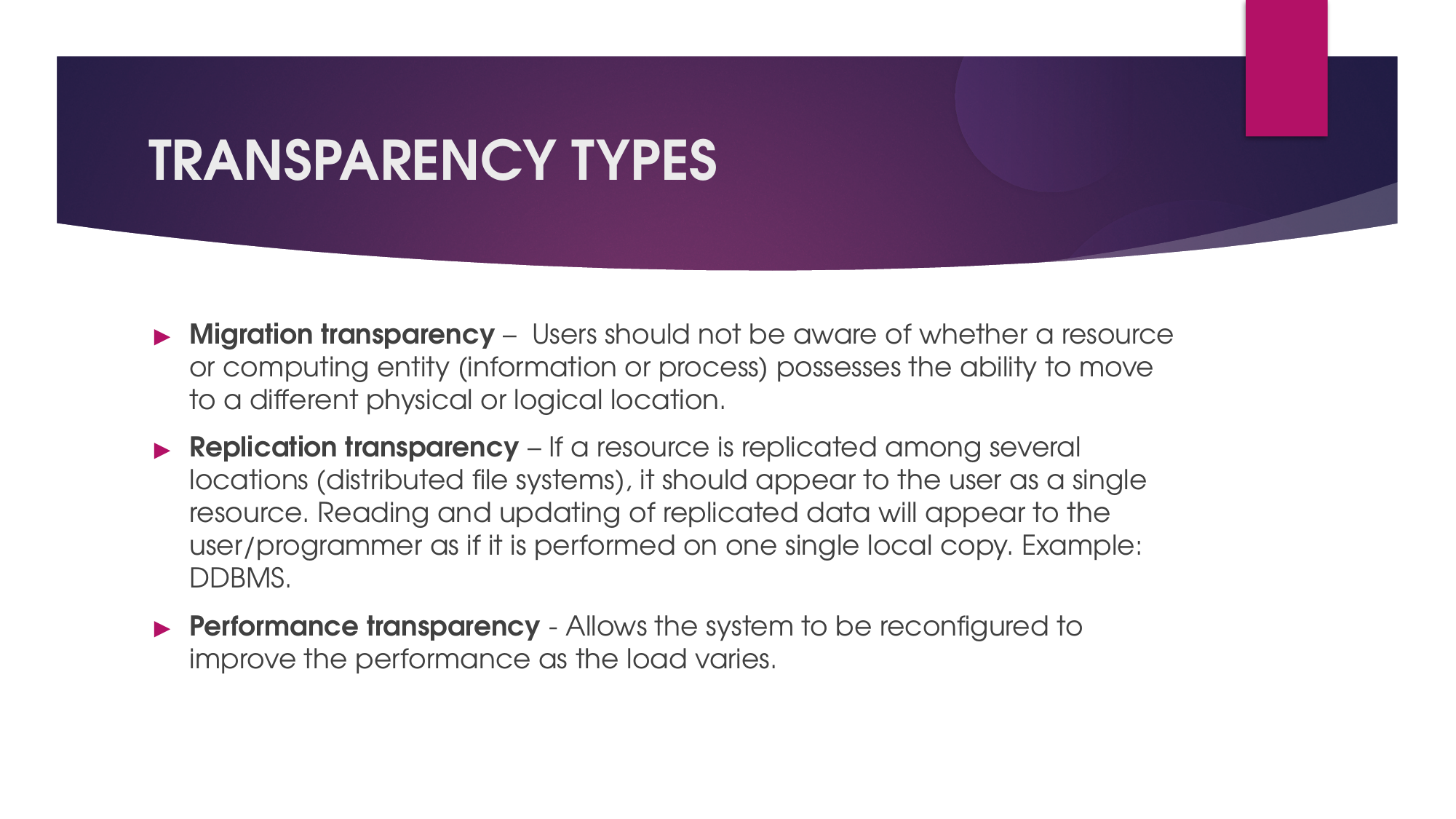

TRANSPARENCY TYPES
Migration transparency –  Users should not be aware of whether a resource or computing entity (information or process) possesses the ability to move to a different physical or logical location.
Replication transparency – If a resource is replicated among several locations (distributed file systems), it should appear to the user as a single resource. Reading and updating of replicated data will appear to the user/programmer as if it is performed on one single local copy. Example: DDBMS.
Performance transparency - Allows the system to be reconfigured to improve the performance as the load varies.